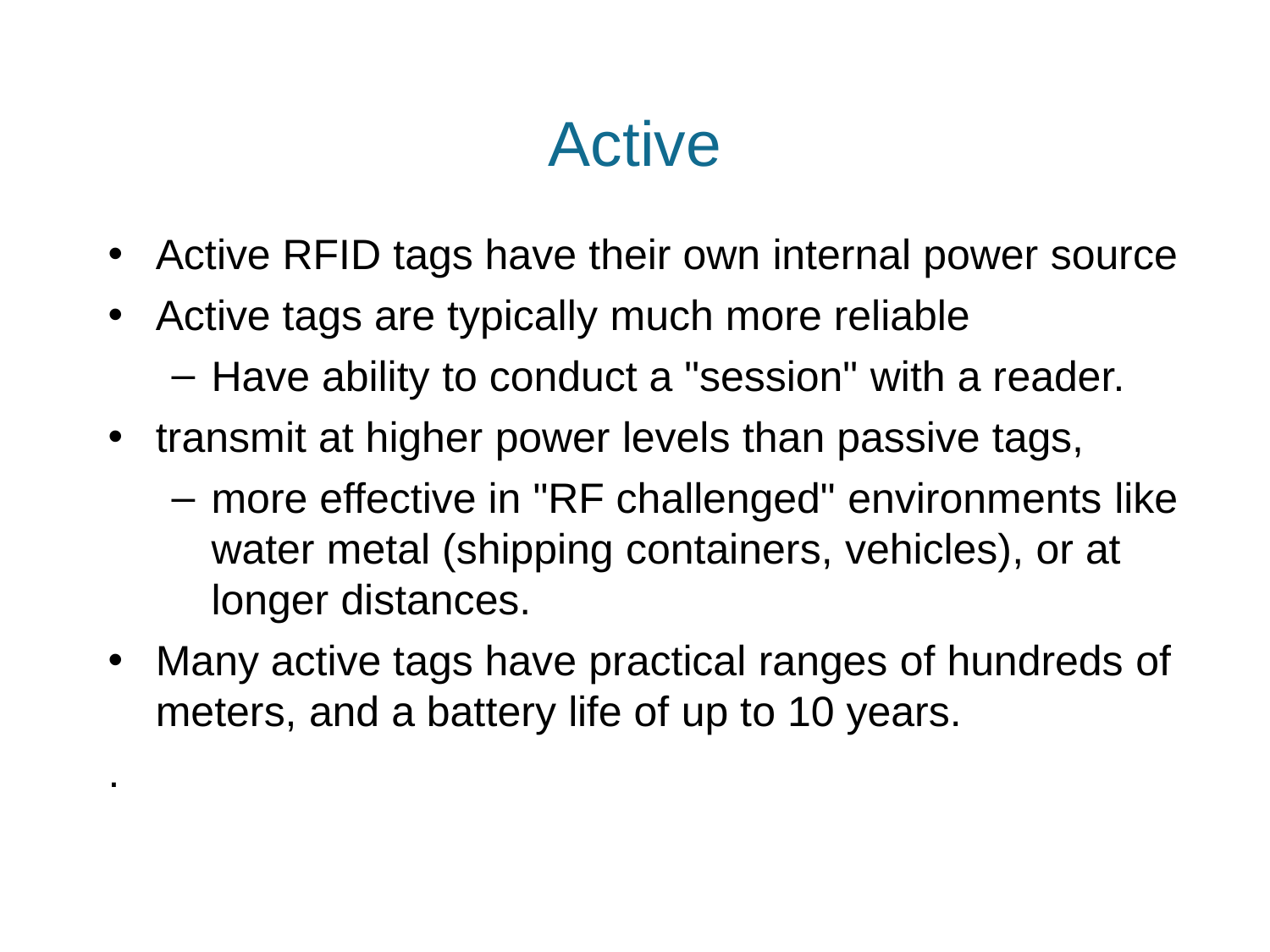

# Active
Active RFID tags have their own internal power source

Active tags are typically much more reliable

Have ability to conduct a "session" with a reader.

transmit at higher power levels than passive tags,

more effective in "RF challenged" environments like water metal (shipping containers, vehicles), or at longer distances.

Many active tags have practical ranges of hundreds of meters, and a battery life of up to 10 years.

.